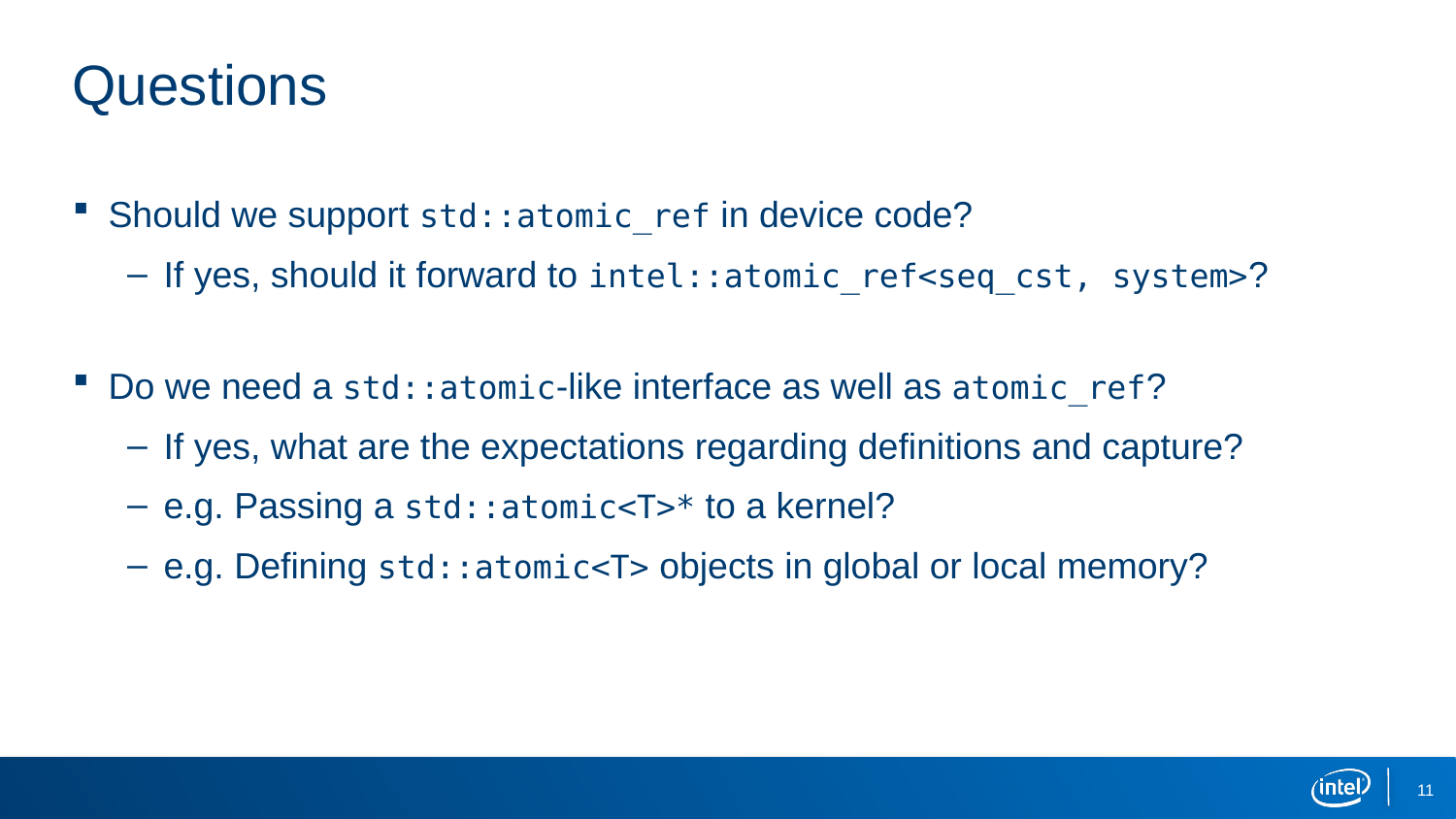

# Questions
Should we support std::atomic_ref in device code?
If yes, should it forward to intel::atomic_ref<seq_cst, system>?
Do we need a std::atomic-like interface as well as atomic_ref?
If yes, what are the expectations regarding definitions and capture?
e.g. Passing a std::atomic<T>* to a kernel?
e.g. Defining std::atomic<T> objects in global or local memory?
11